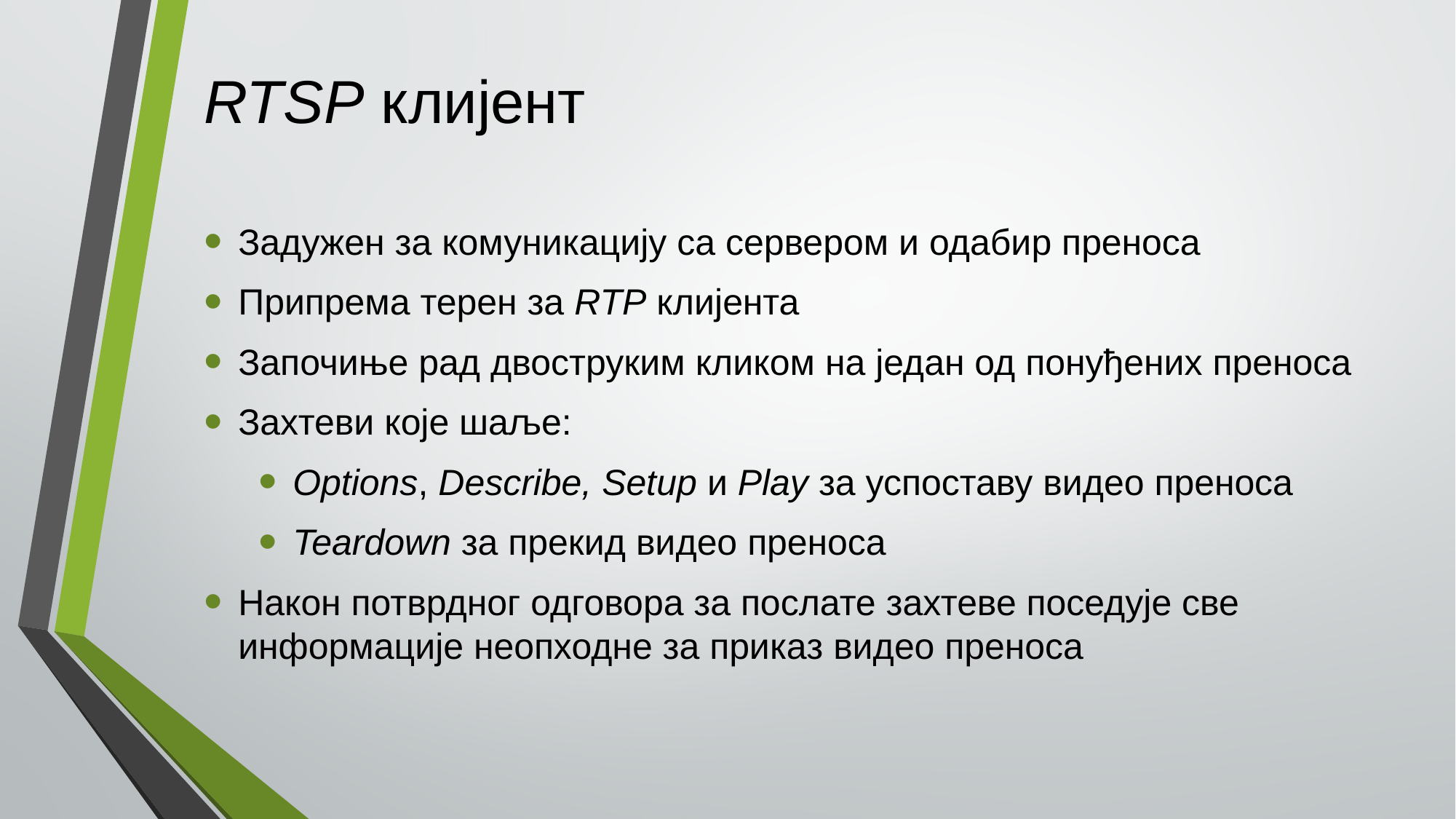

# RTSP клијент
Задужен за комуникацију са сервером и одабир преноса
Припрема терен за RTP клијента
Започиње рад двоструким кликом на један од понуђених преноса
Захтеви које шаље:
Options, Describe, Setup и Play за успоставу видео преноса
Teardown за прекид видео преноса
Након потврдног одговора за послате захтеве поседује све информације неопходне за приказ видео преноса